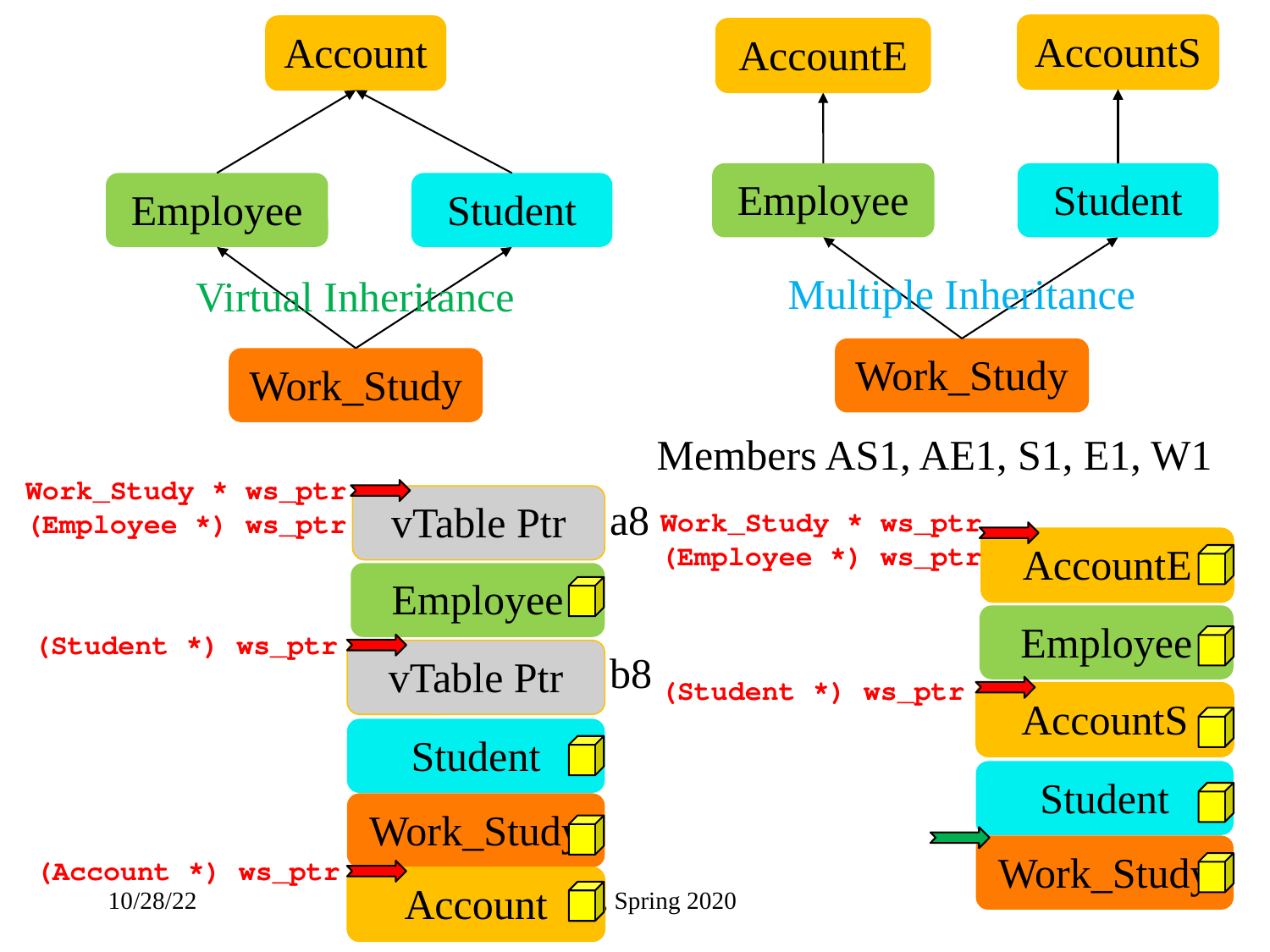

AccountS
Account
AccountE
Employee
Student
Employee
Student
Multiple Inheritance
Virtual Inheritance
Work_Study
Work_Study
Members AS1, AE1, S1, E1, W1
Work_Study * ws_ptr
(Employee *) ws_ptr

vTable Ptr
a8
Work_Study * ws_ptr
(Employee *) ws_ptr

(Student *) ws_ptr

AccountE

Employee

Employee
(Student *) ws_ptr

b8
vTable Ptr

AccountS

Student

Student

Work_Study

Work_Study
(Account *) ws_ptr

15

10/28/22
Account
ecs36b, Spring 2020